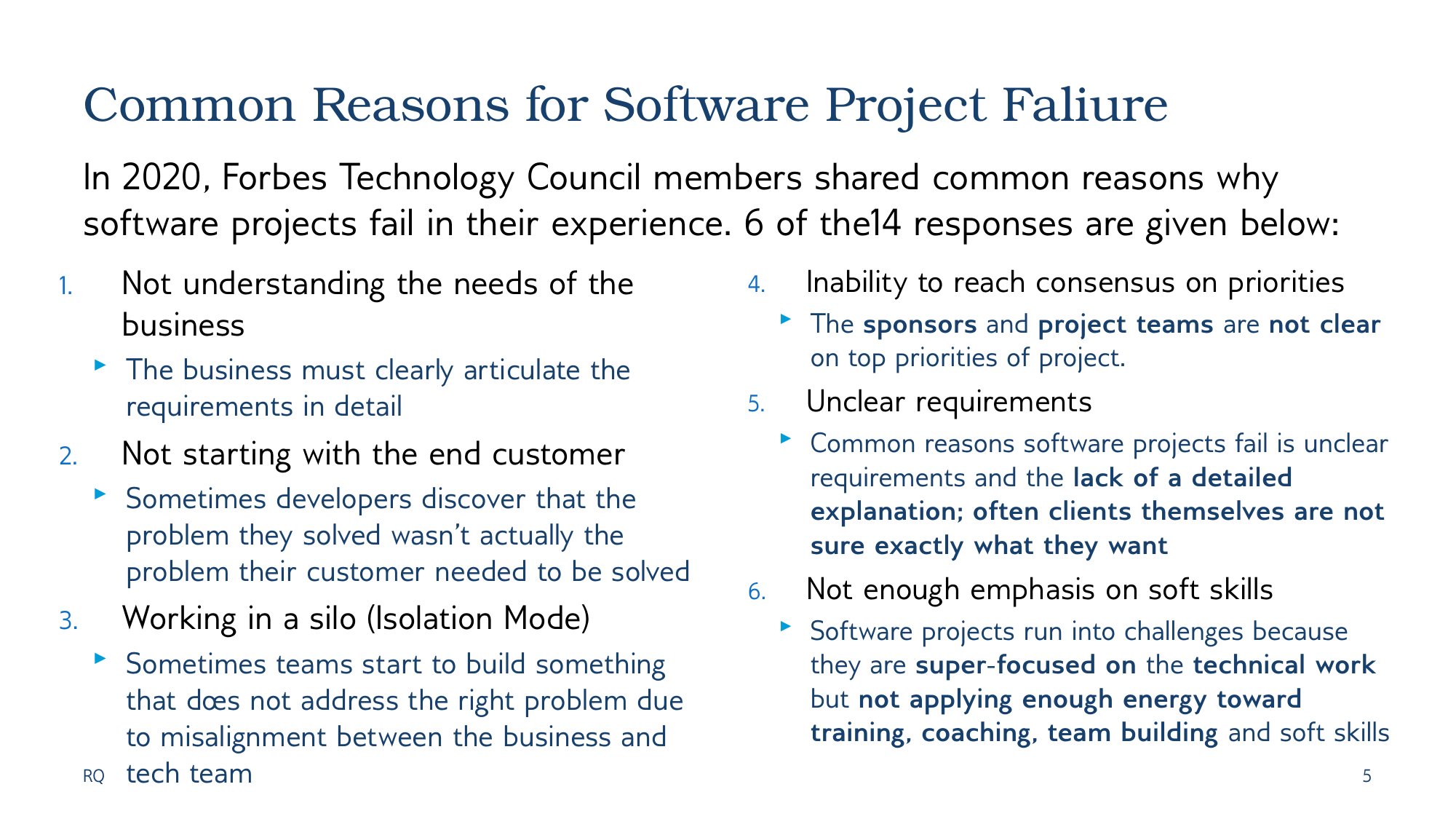

# Common Reasons for Software Project Faliure
In 2020, Forbes Technology Council members shared common reasons why software projects fail in their experience. 6 of the14 responses are given below:
Inability to reach consensus on priorities
The sponsors and project teams are not clear on top priorities of project.
Unclear requirements
Common reasons software projects fail is unclear requirements and the lack of a detailed explanation; often clients themselves are not sure exactly what they want
Not enough emphasis on soft skills
Software projects run into challenges because they are super-focused on the technical work but not applying enough energy toward training, coaching, team building and soft skills
Not understanding the needs of the business
The business must clearly articulate the requirements in detail
Not starting with the end customer
Sometimes developers discover that the problem they solved wasn’t actually the problem their customer needed to be solved
Working in a silo (Isolation Mode)
Sometimes teams start to build something that does not address the right problem due to misalignment between the business and tech team
RQ
5